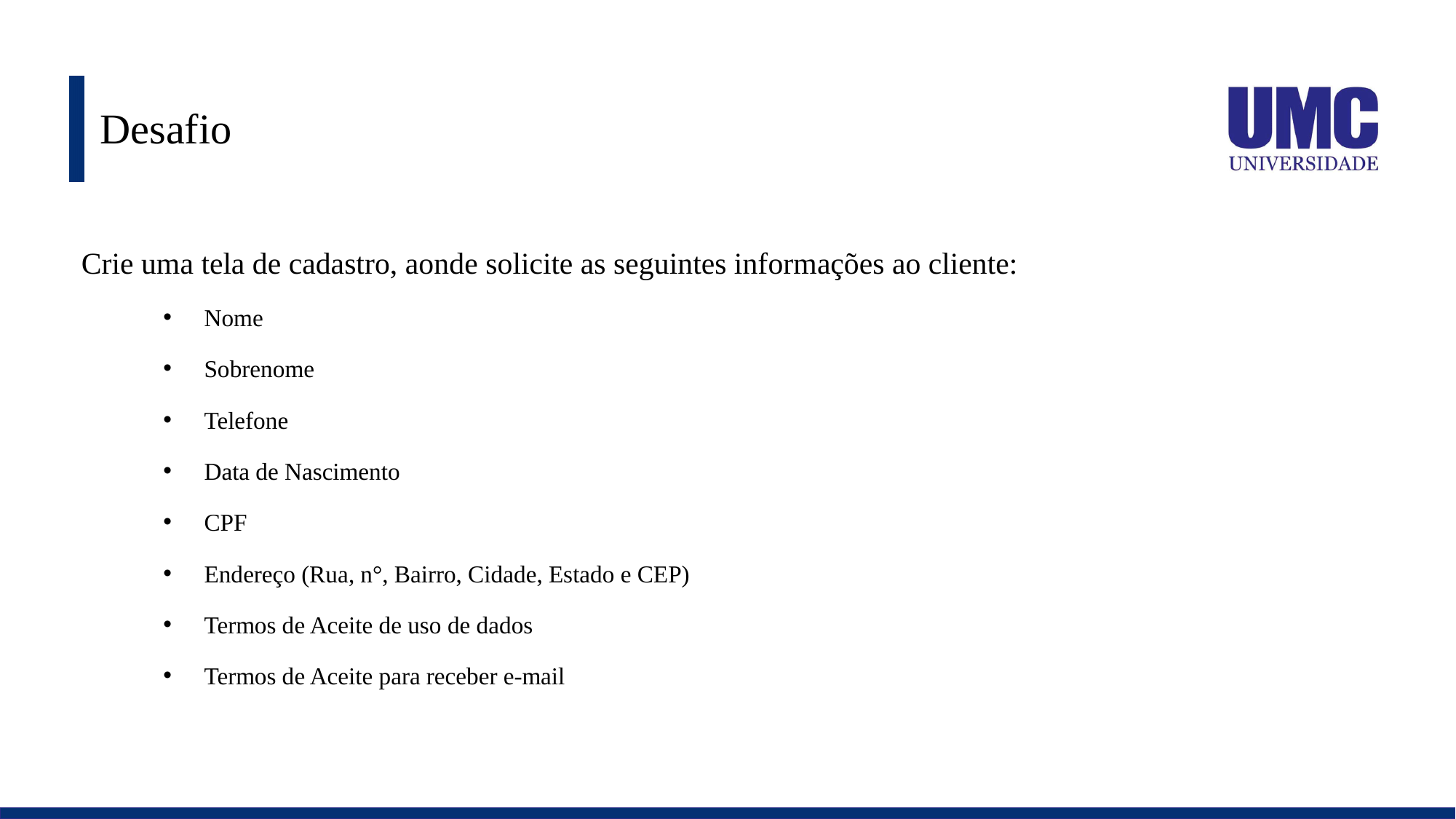

# Desafio
Crie uma tela de cadastro, aonde solicite as seguintes informações ao cliente:
Nome
Sobrenome
Telefone
Data de Nascimento
CPF
Endereço (Rua, n°, Bairro, Cidade, Estado e CEP)
Termos de Aceite de uso de dados
Termos de Aceite para receber e-mail